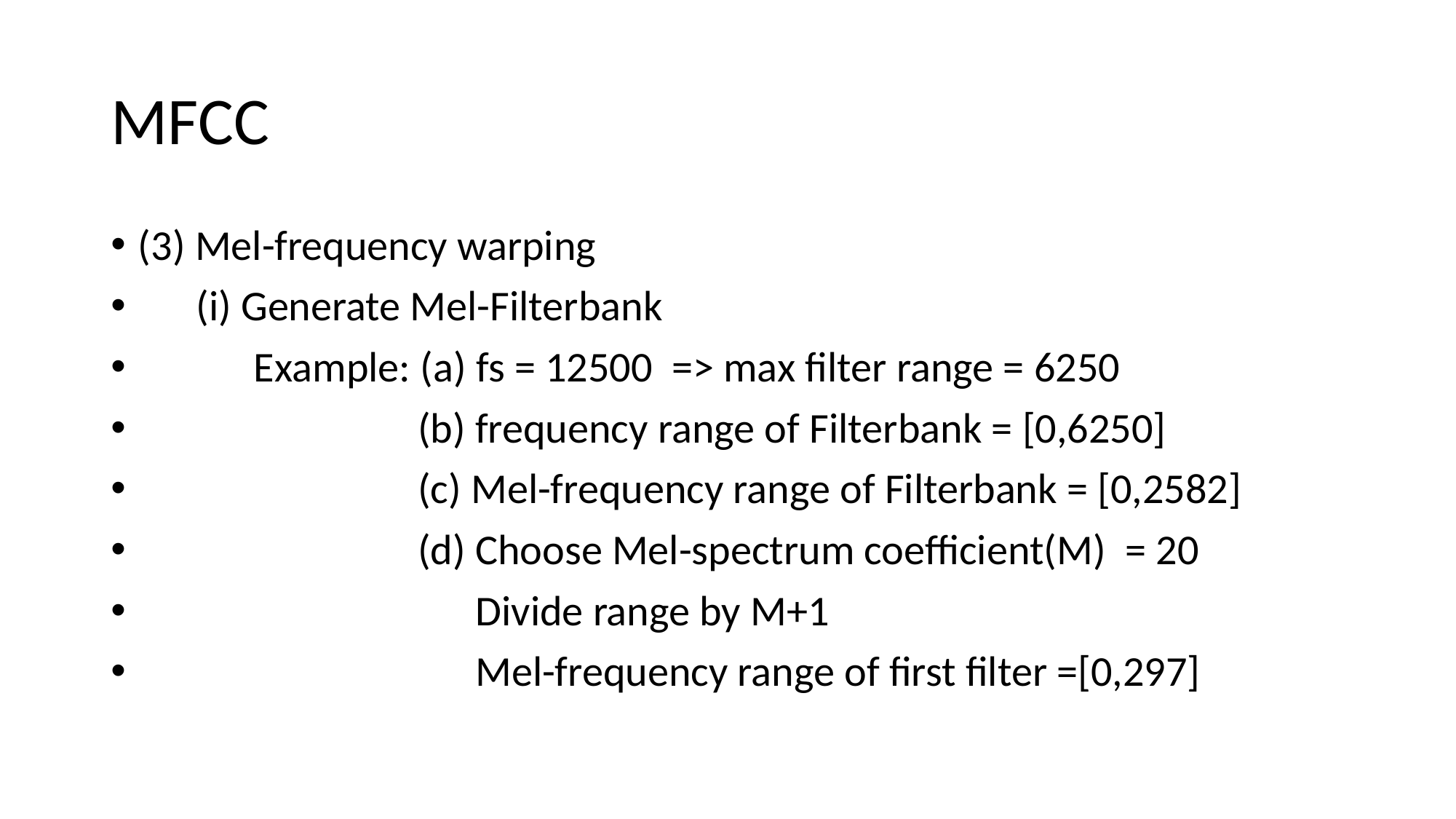

# MFCC
(3) Mel-frequency warping
      (i) Generate Mel-Filterbank
            Example: (a) fs = 12500  => max filter range = 6250
                             (b) frequency range of Filterbank = [0,6250]
                             (c) Mel-frequency range of Filterbank = [0,2582]
                             (d) Choose Mel-spectrum coefficient(M)  = 20
                                   Divide range by M+1
                                   Mel-frequency range of first filter =[0,297]